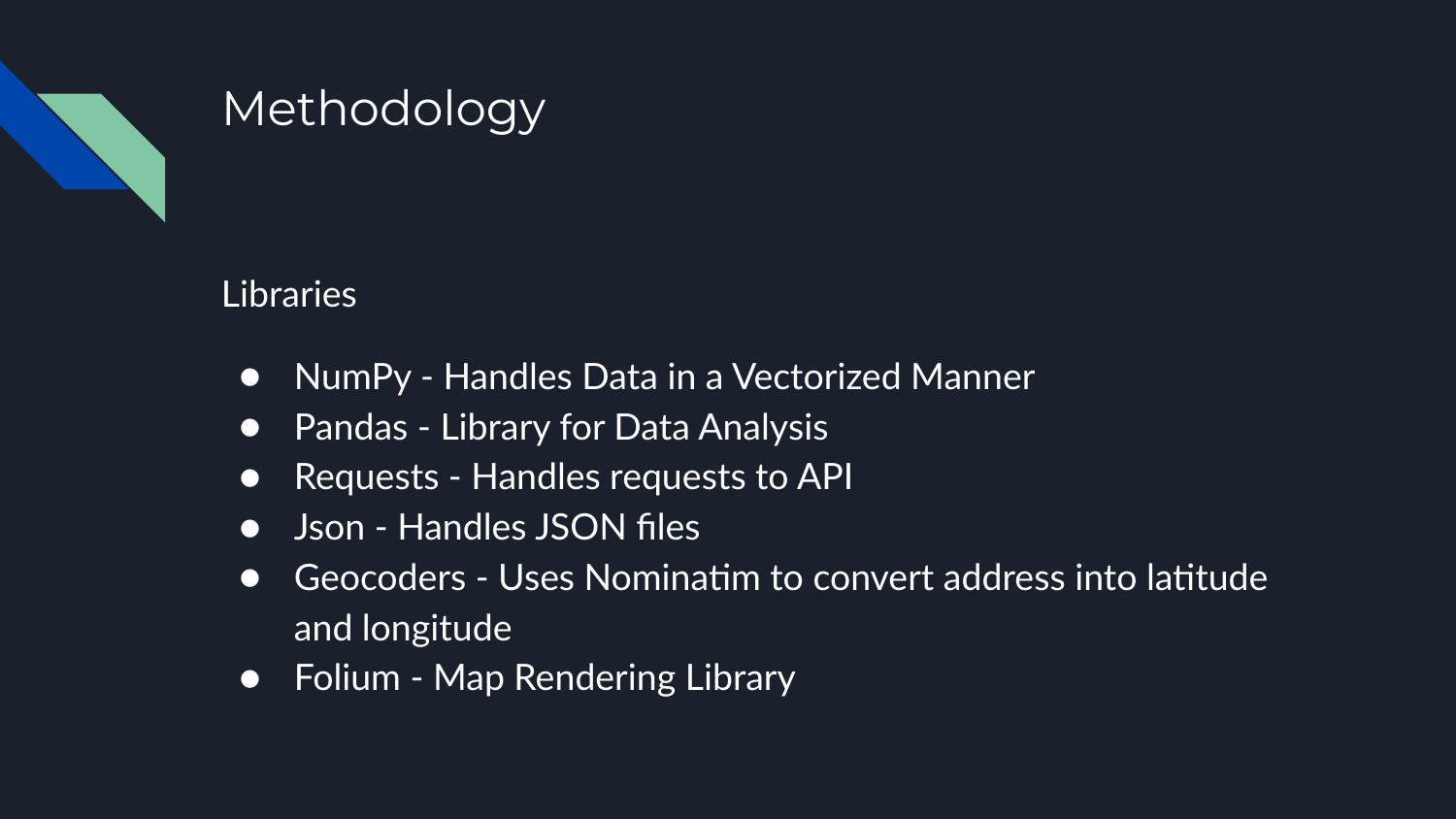

# Methodology
Libraries
NumPy - Handles Data in a Vectorized Manner
Pandas - Library for Data Analysis
Requests - Handles requests to API
Json - Handles JSON files
Geocoders - Uses Nominatim to convert address into latitude and longitude
Folium - Map Rendering Library